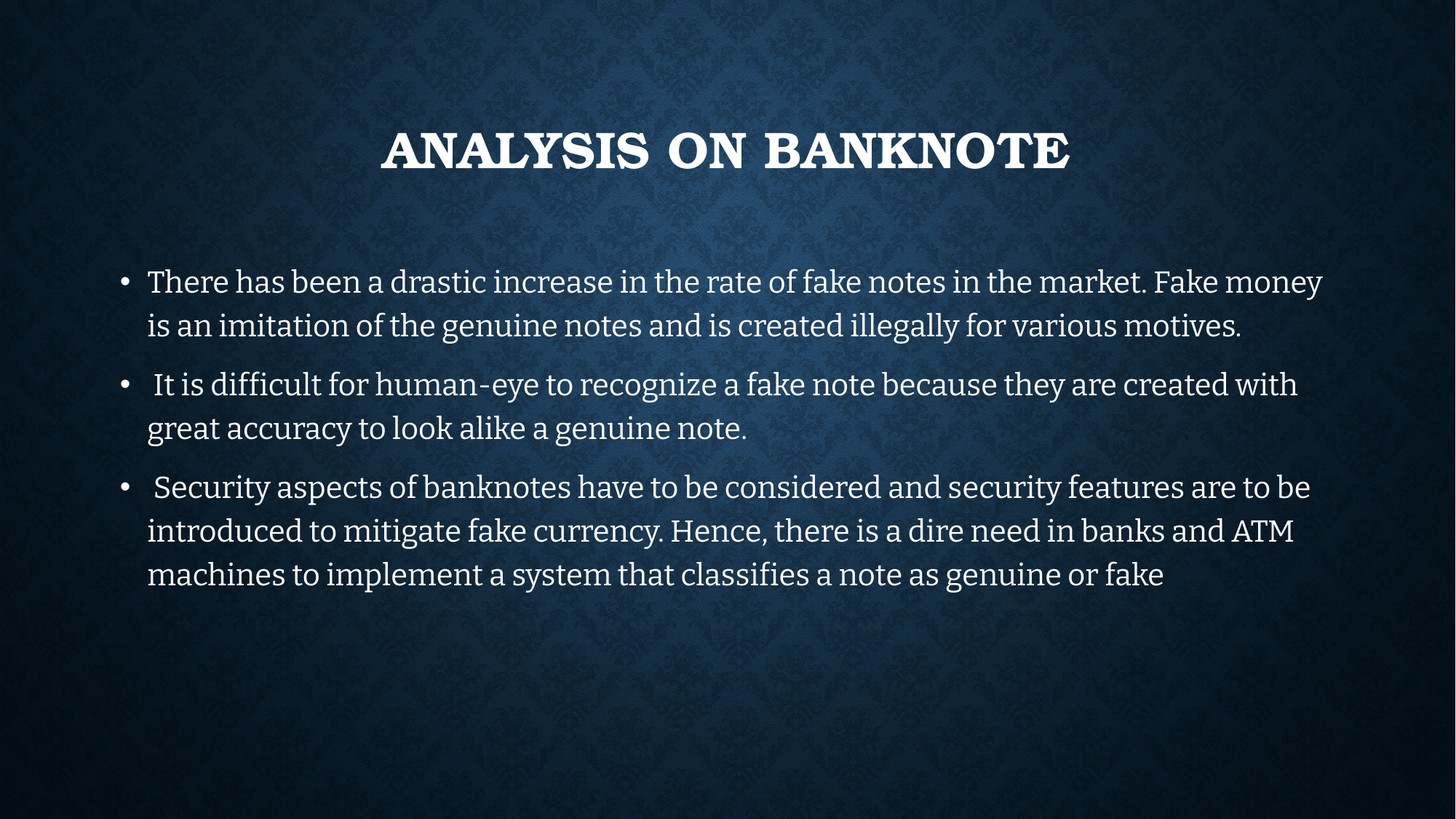

# Analysis on Banknote
There has been a drastic increase in the rate of fake notes in the market. Fake money is an imitation of the genuine notes and is created illegally for various motives.
 It is difficult for human-eye to recognize a fake note because they are created with great accuracy to look alike a genuine note.
 Security aspects of banknotes have to be considered and security features are to be introduced to mitigate fake currency. Hence, there is a dire need in banks and ATM machines to implement a system that classifies a note as genuine or fake